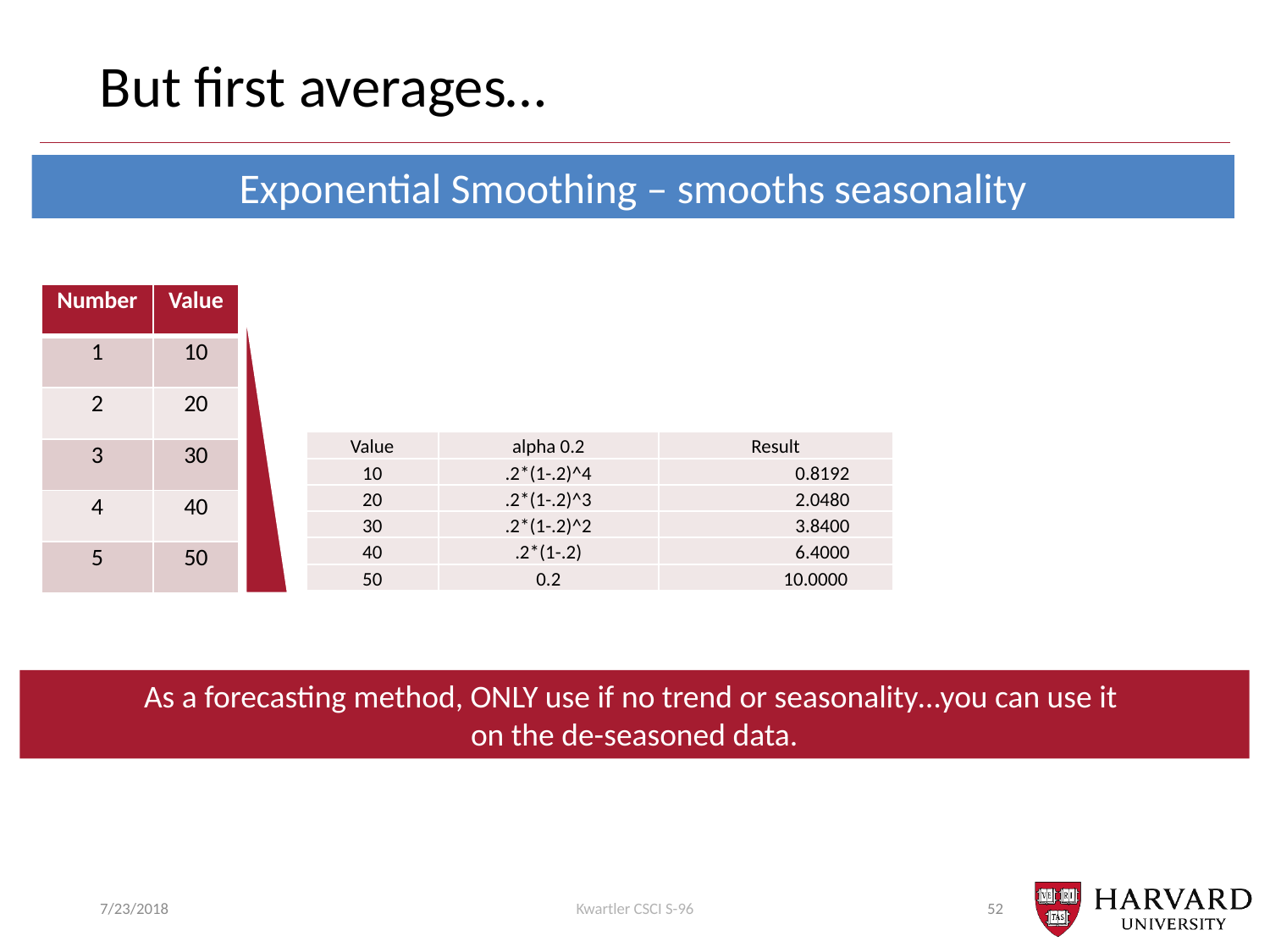

# But first averages…
Exponential Smoothing – smooths seasonality
| Number | Value |
| --- | --- |
| 1 | 10 |
| 2 | 20 |
| 3 | 30 |
| 4 | 40 |
| 5 | 50 |
| Value | alpha 0.2 | Result |
| --- | --- | --- |
| 10 | .2\*(1-.2)^4 | 0.8192 |
| 20 | .2\*(1-.2)^3 | 2.0480 |
| 30 | .2\*(1-.2)^2 | 3.8400 |
| 40 | .2\*(1-.2) | 6.4000 |
| 50 | 0.2 | 10.0000 |

As a forecasting method, ONLY use if no trend or seasonality…you can use it
on the de-seasoned data.
7/23/2018
Kwartler CSCI S-96
52